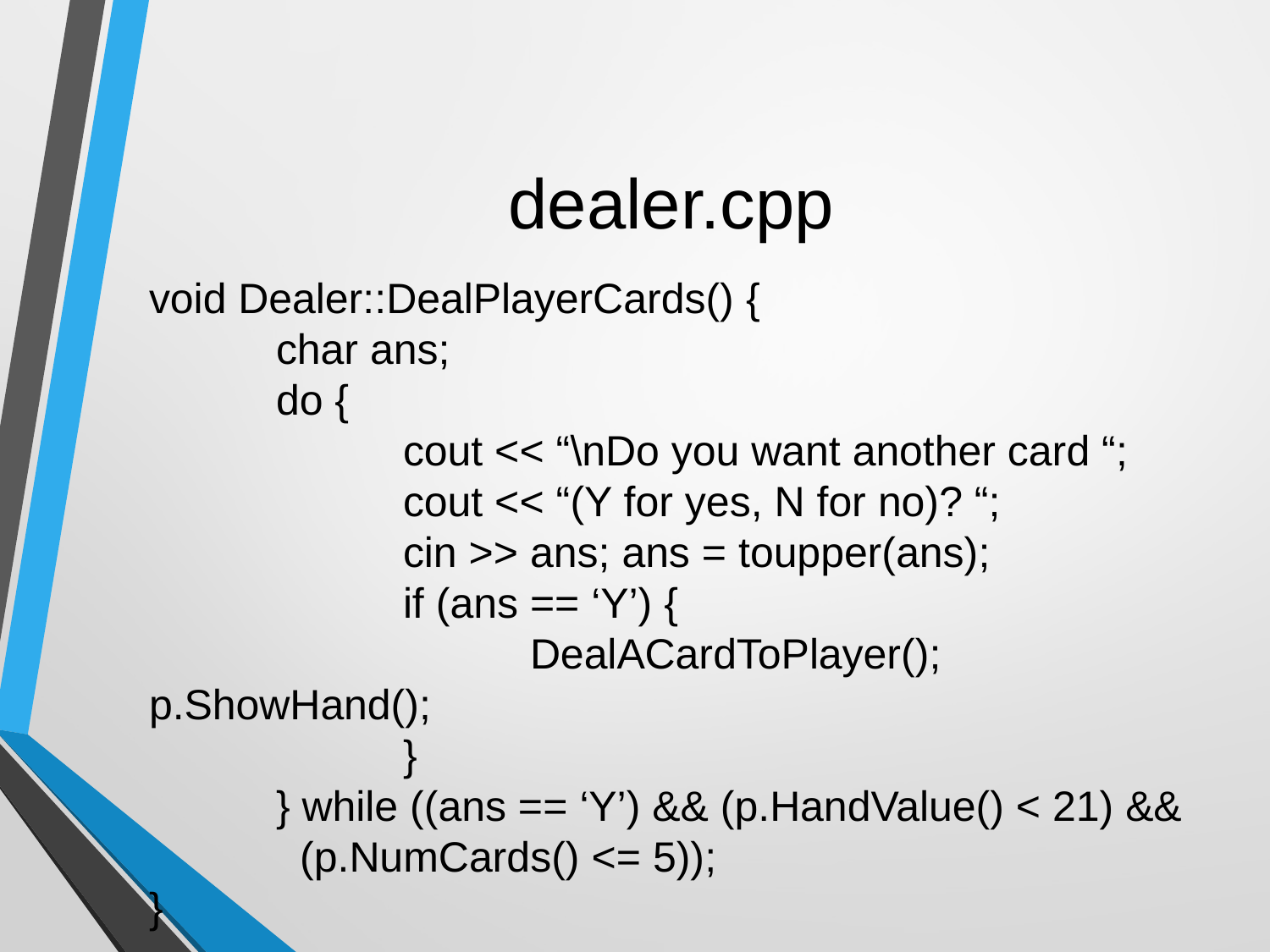

# dealer.cpp
void Dealer::DealPlayerCards() {
	char ans;
	do {
		cout << “\nDo you want another card “;
		cout << “(Y for yes, N for no)? “;
		cin >> ans; ans = toupper(ans);
		if (ans == ‘Y’) {
			DealACardToPlayer(); p.ShowHand();
		}
	} while ((ans == ‘Y’) && (p.HandValue() < 21) &&
	  (p.NumCards() <= 5));
}